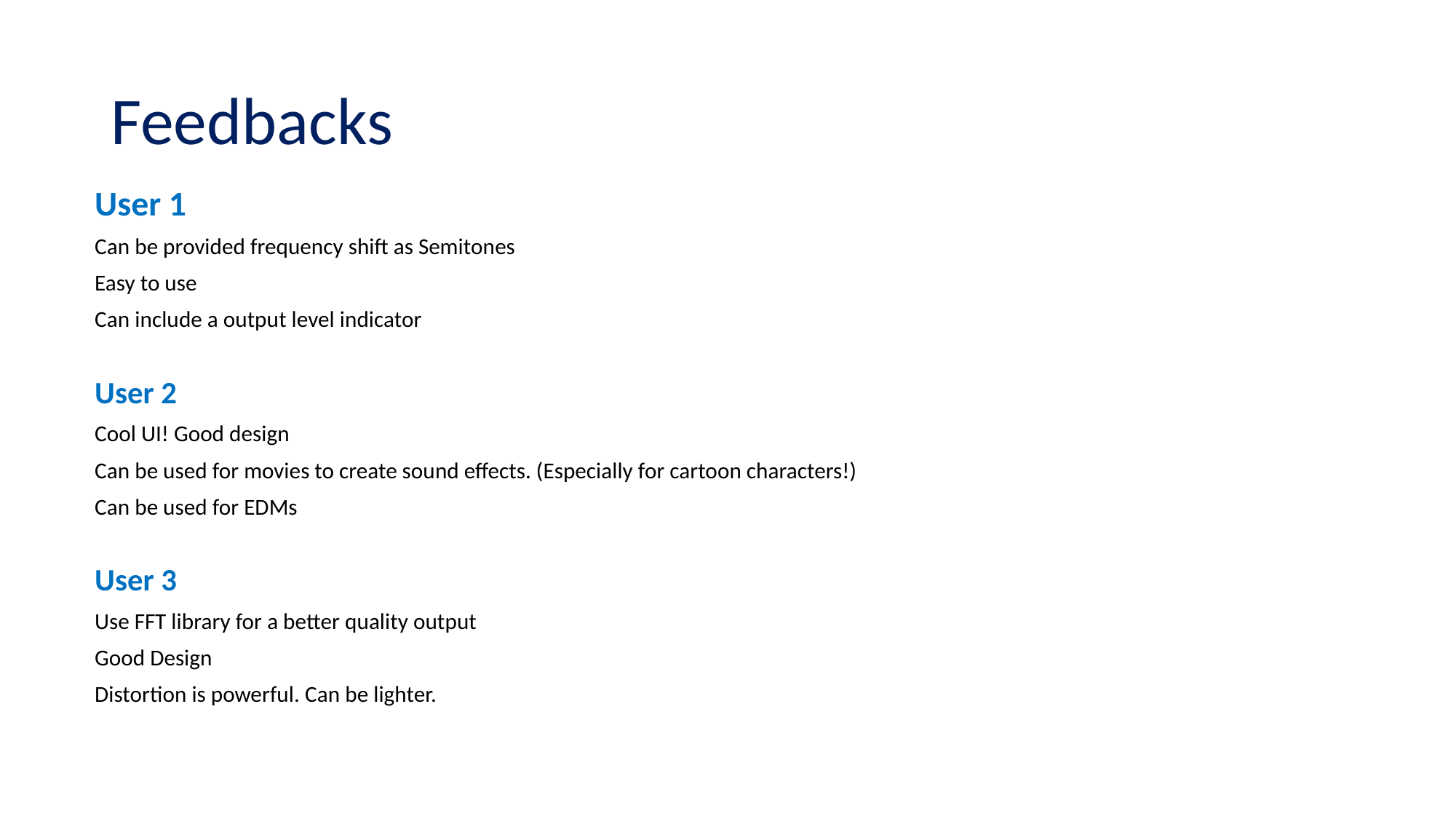

# Feedbacks
User 1
Can be provided frequency shift as Semitones
Easy to use
Can include a output level indicator

User 2
Cool UI! Good design
Can be used for movies to create sound effects. (Especially for cartoon characters!)
Can be used for EDMs

User 3
Use FFT library for a better quality output
Good Design
Distortion is powerful. Can be lighter.